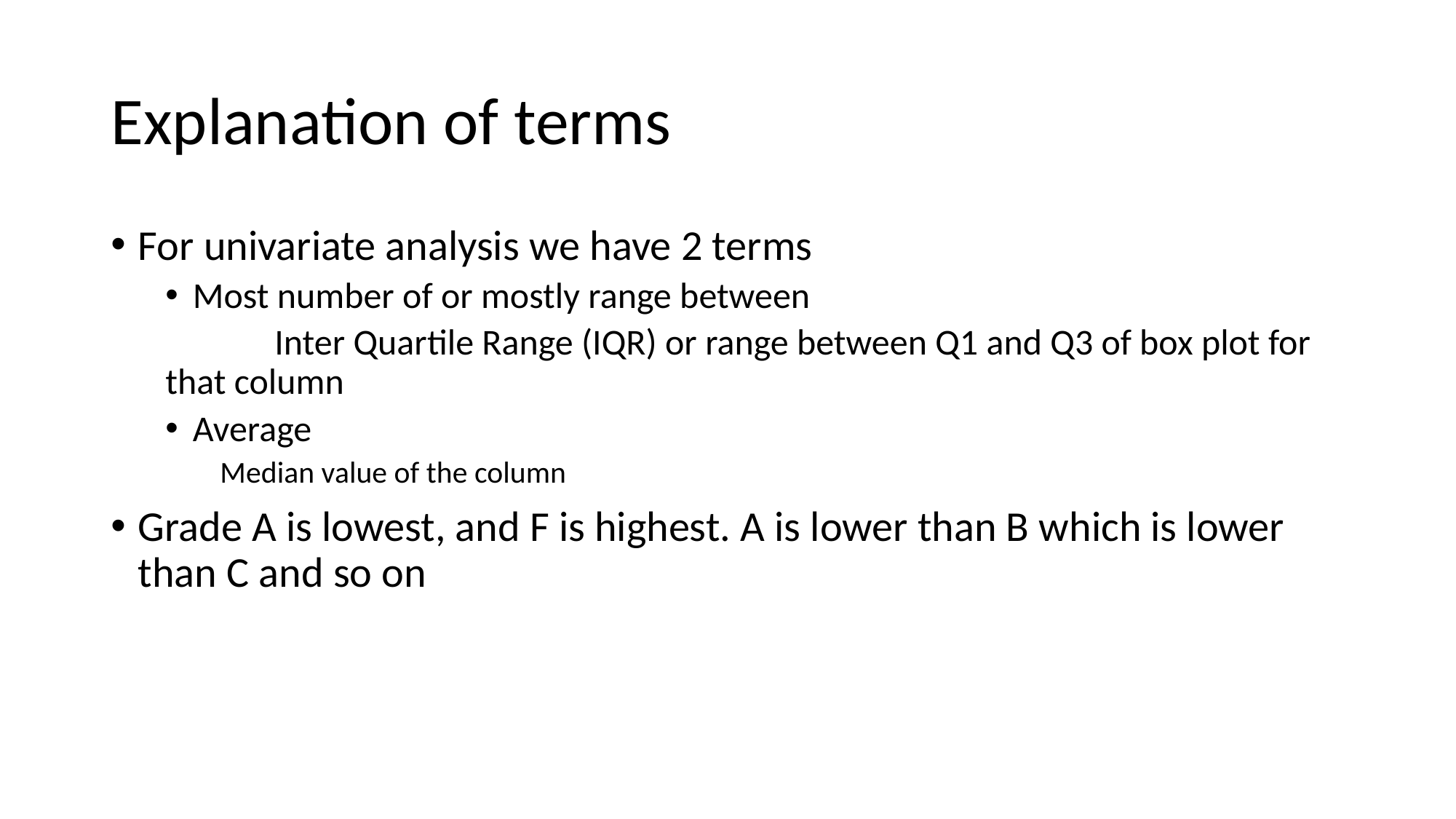

# Explanation of terms
For univariate analysis we have 2 terms
Most number of or mostly range between
	Inter Quartile Range (IQR) or range between Q1 and Q3 of box plot for that column
Average
Median value of the column
Grade A is lowest, and F is highest. A is lower than B which is lower than C and so on